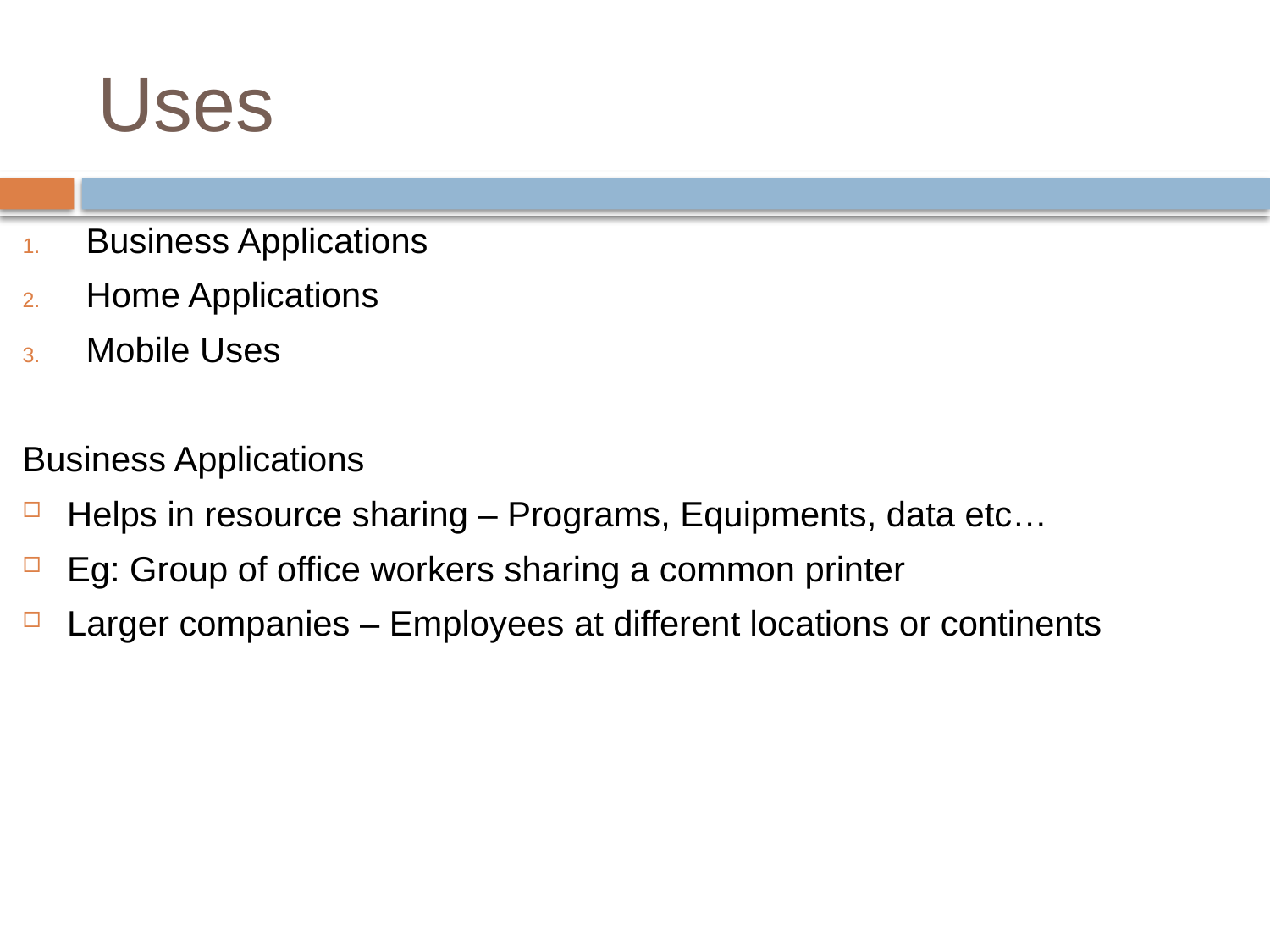

# Uses
Business Applications
Home Applications
Mobile Uses

Business Applications
Helps in resource sharing – Programs, Equipments, data etc…
Eg: Group of office workers sharing a common printer
Larger companies – Employees at different locations or continents